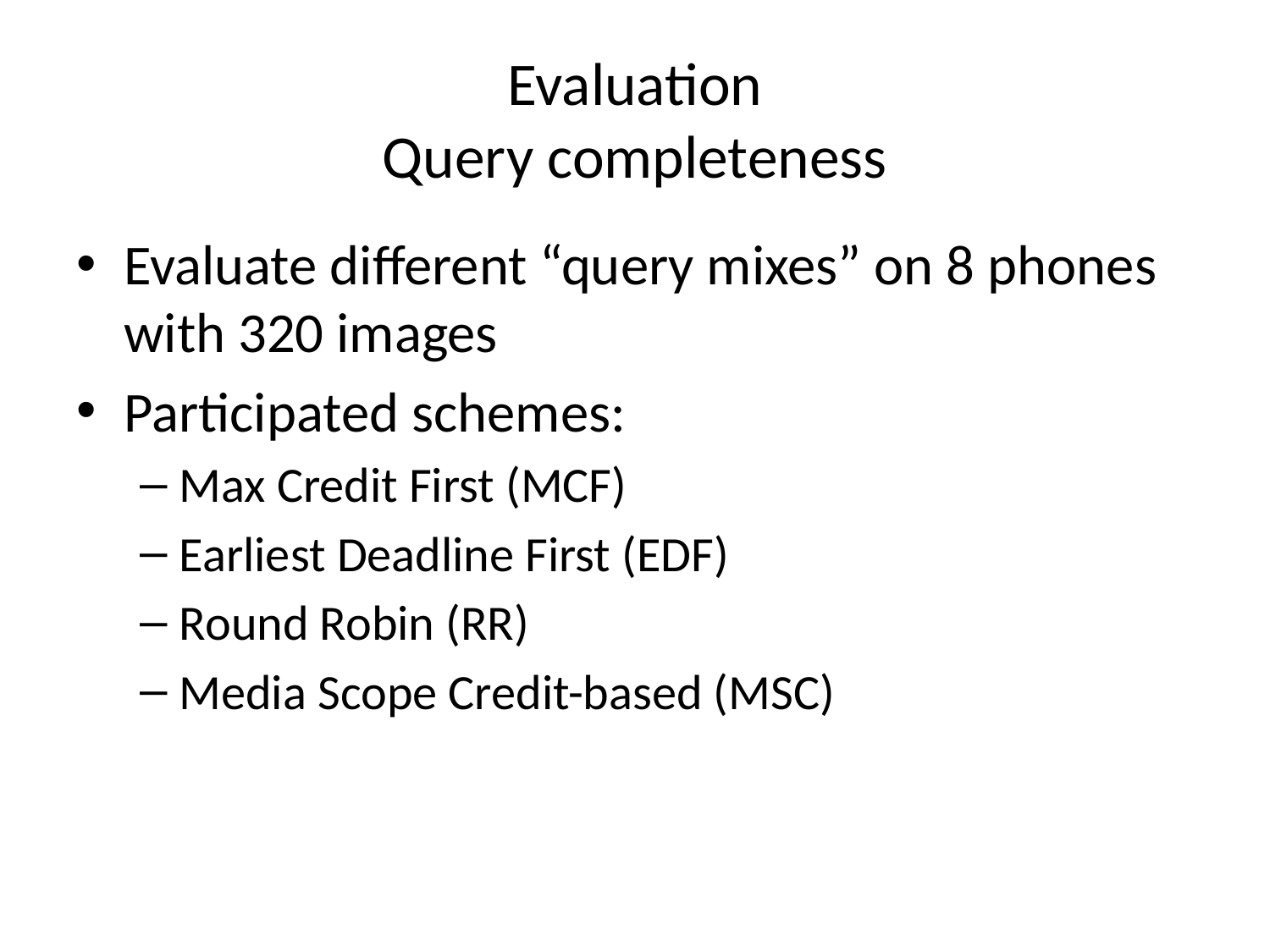

# Evaluation Query completeness
Evaluate different “query mixes” on 8 phones with 320 images
Participated schemes:
Max Credit First (MCF)
Earliest Deadline First (EDF)
Round Robin (RR)
Media Scope Credit-based (MSC)